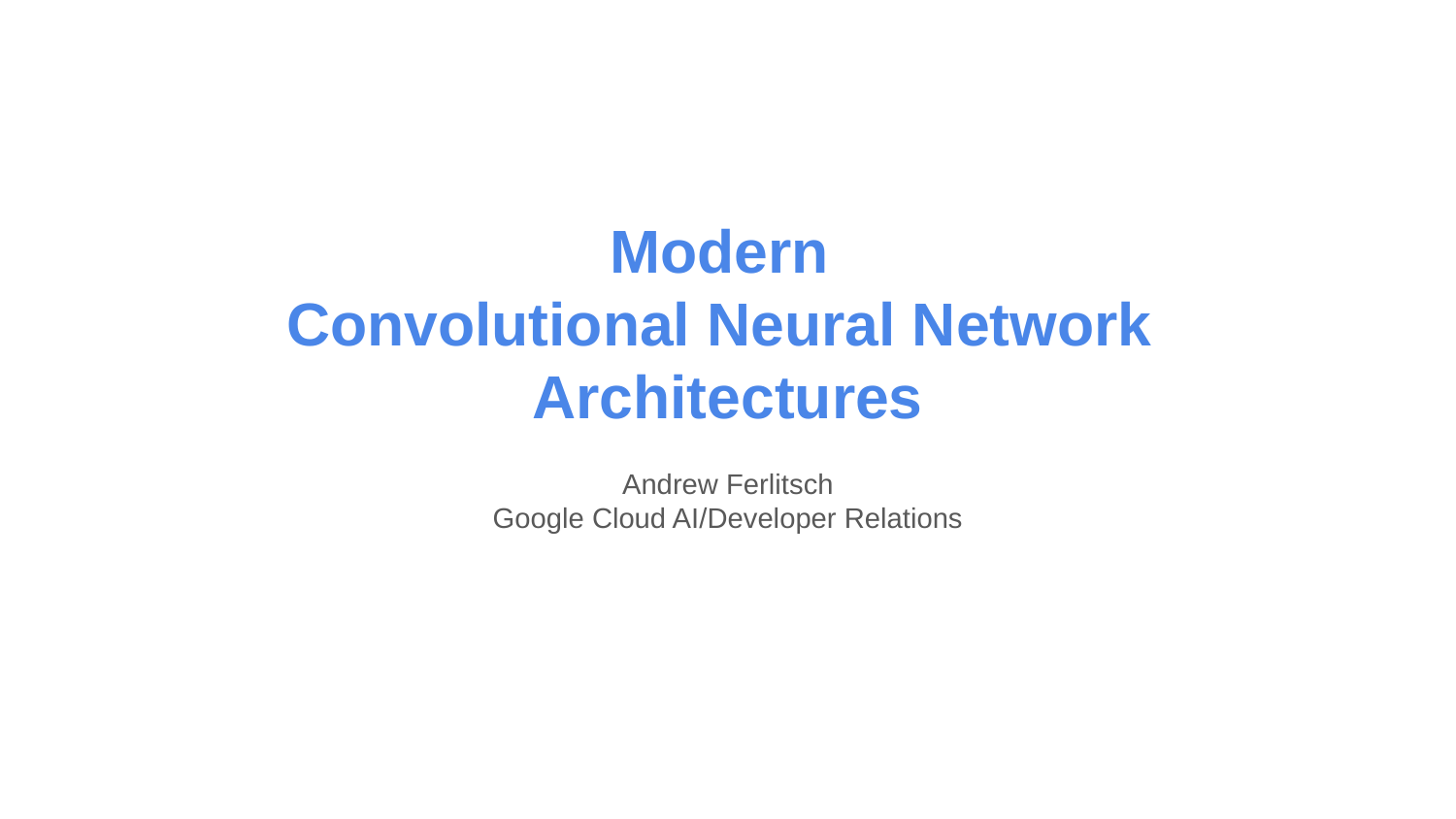

# Modern
Convolutional Neural Network
Architectures
Andrew Ferlitsch
Google Cloud AI/Developer Relations